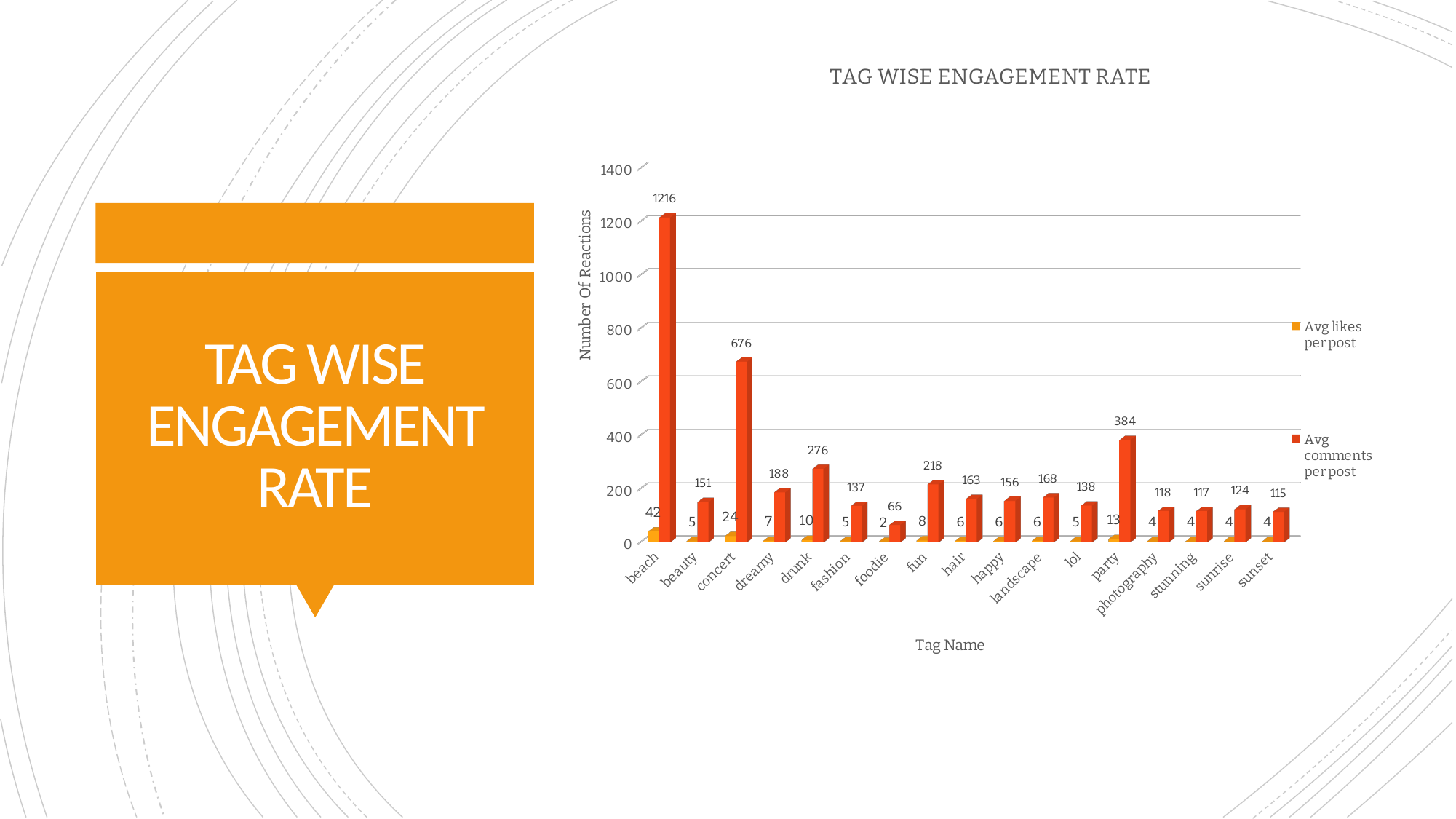

[unsupported chart]

# TAG WISE ENGAGEMENT RATE